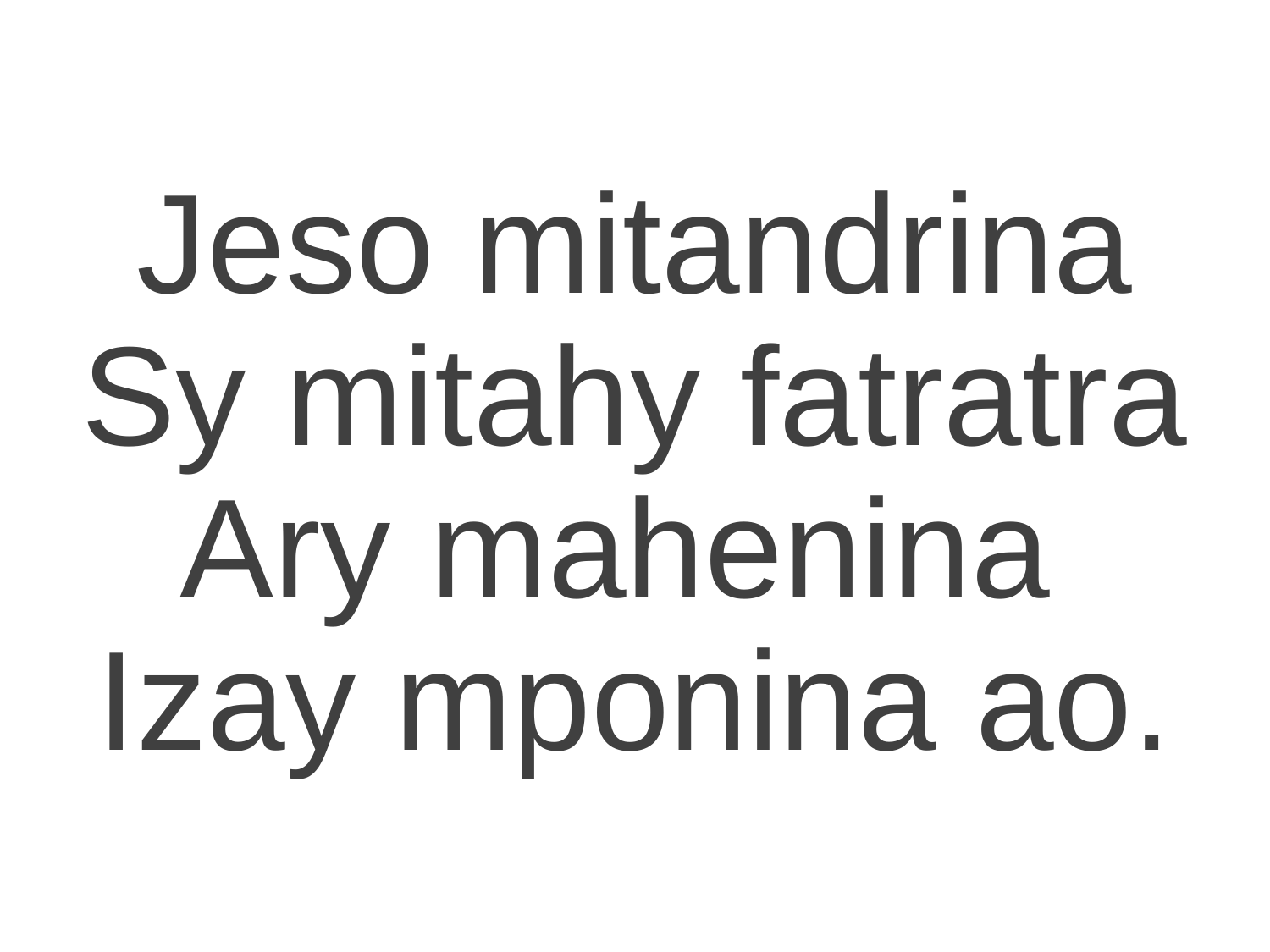

Jeso mitandrina
Sy mitahy fatratra
Ary mahenina
Izay mponina ao.